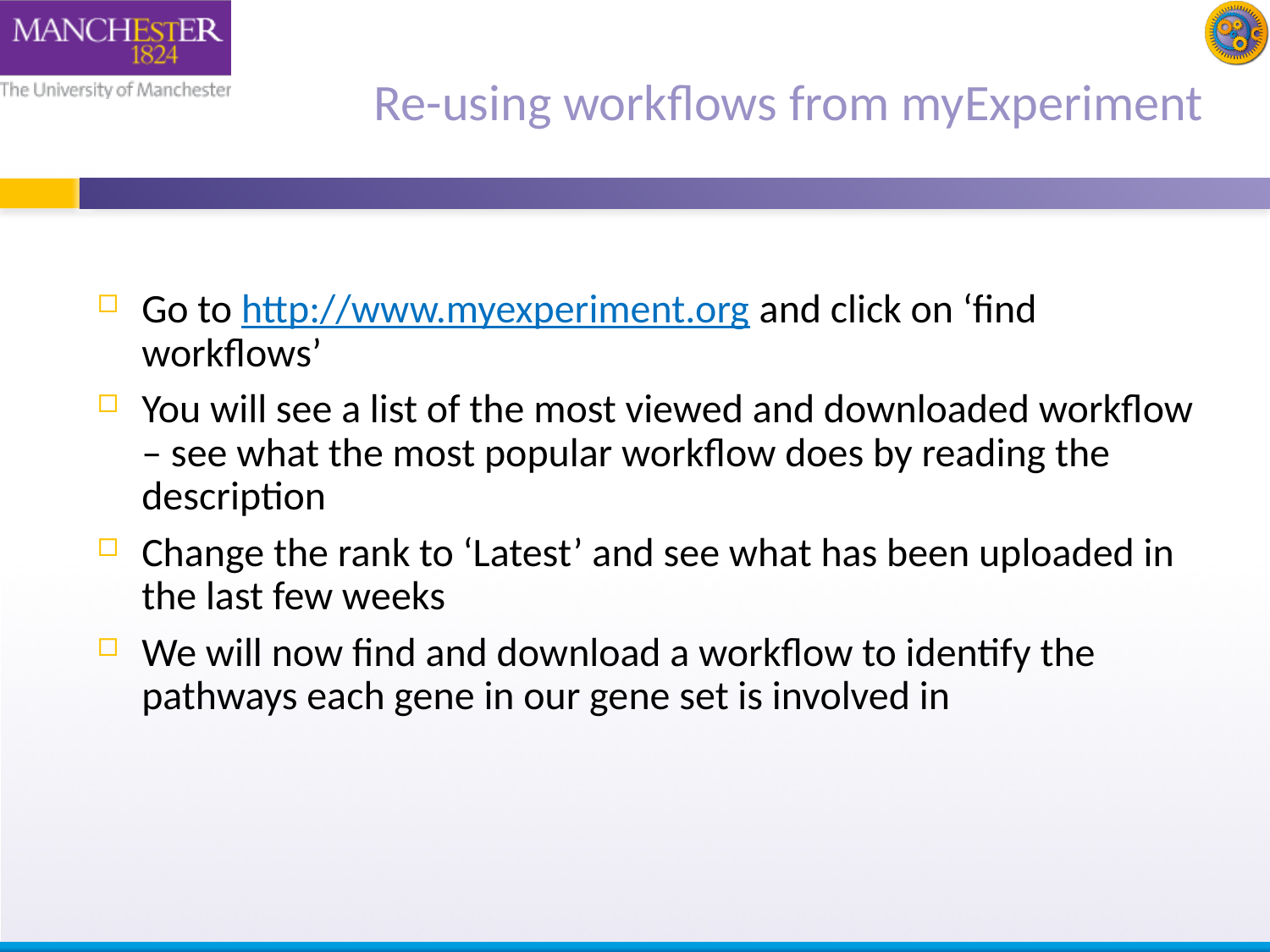

# Re-using workflows from myExperiment

Go to http://www.myexperiment.org and click on ‘find workflows’
You will see a list of the most viewed and downloaded workflow – see what the most popular workflow does by reading the description
Change the rank to ‘Latest’ and see what has been uploaded in the last few weeks
We will now find and download a workflow to identify the pathways each gene in our gene set is involved in